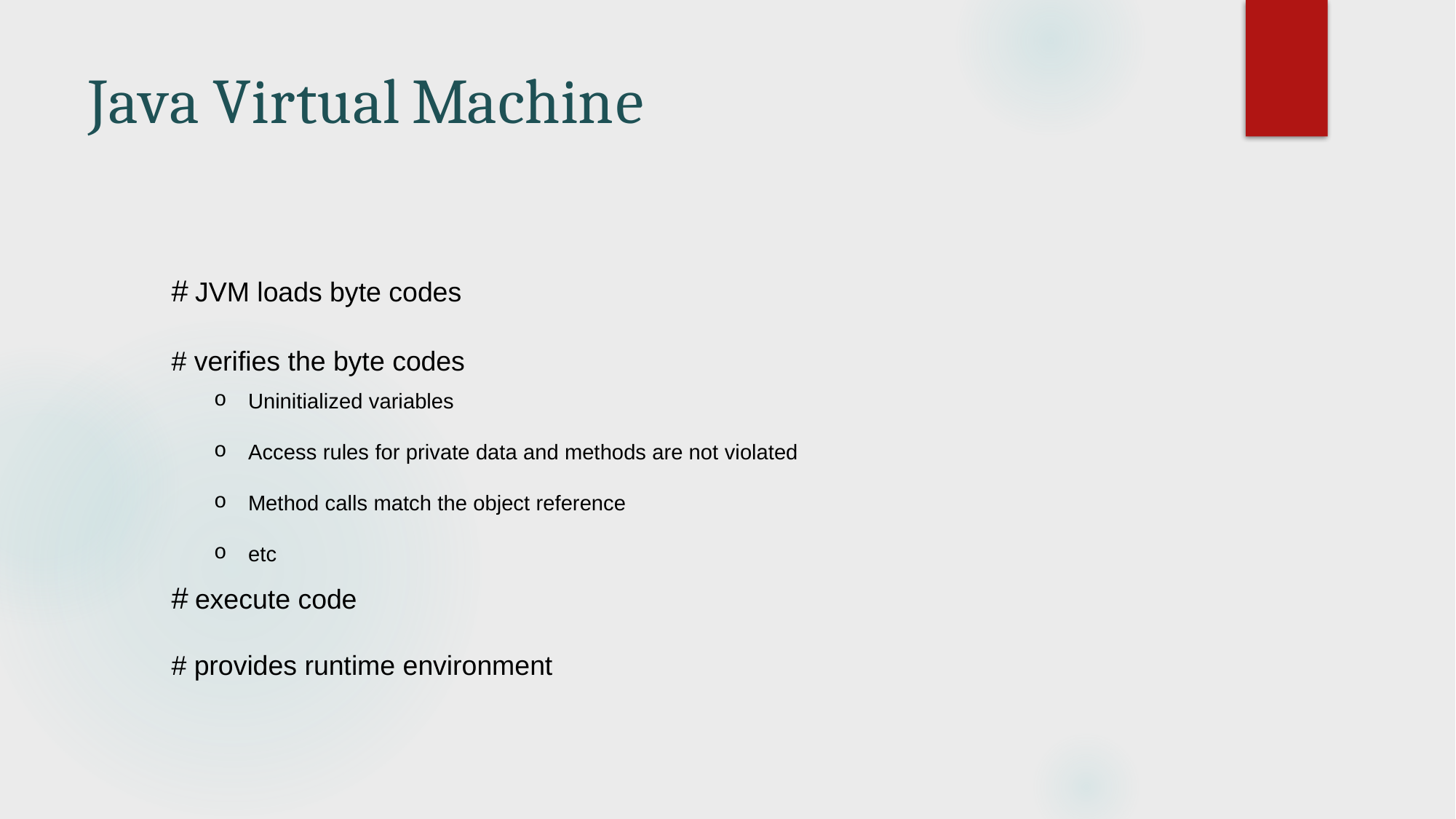

# Java Virtual Machine
          	# JVM loads byte codes
         	# verifies the byte codes
Uninitialized variables
Access rules for private data and methods are not violated
Method calls match the object reference
etc
          	# execute code
         	# provides runtime environment